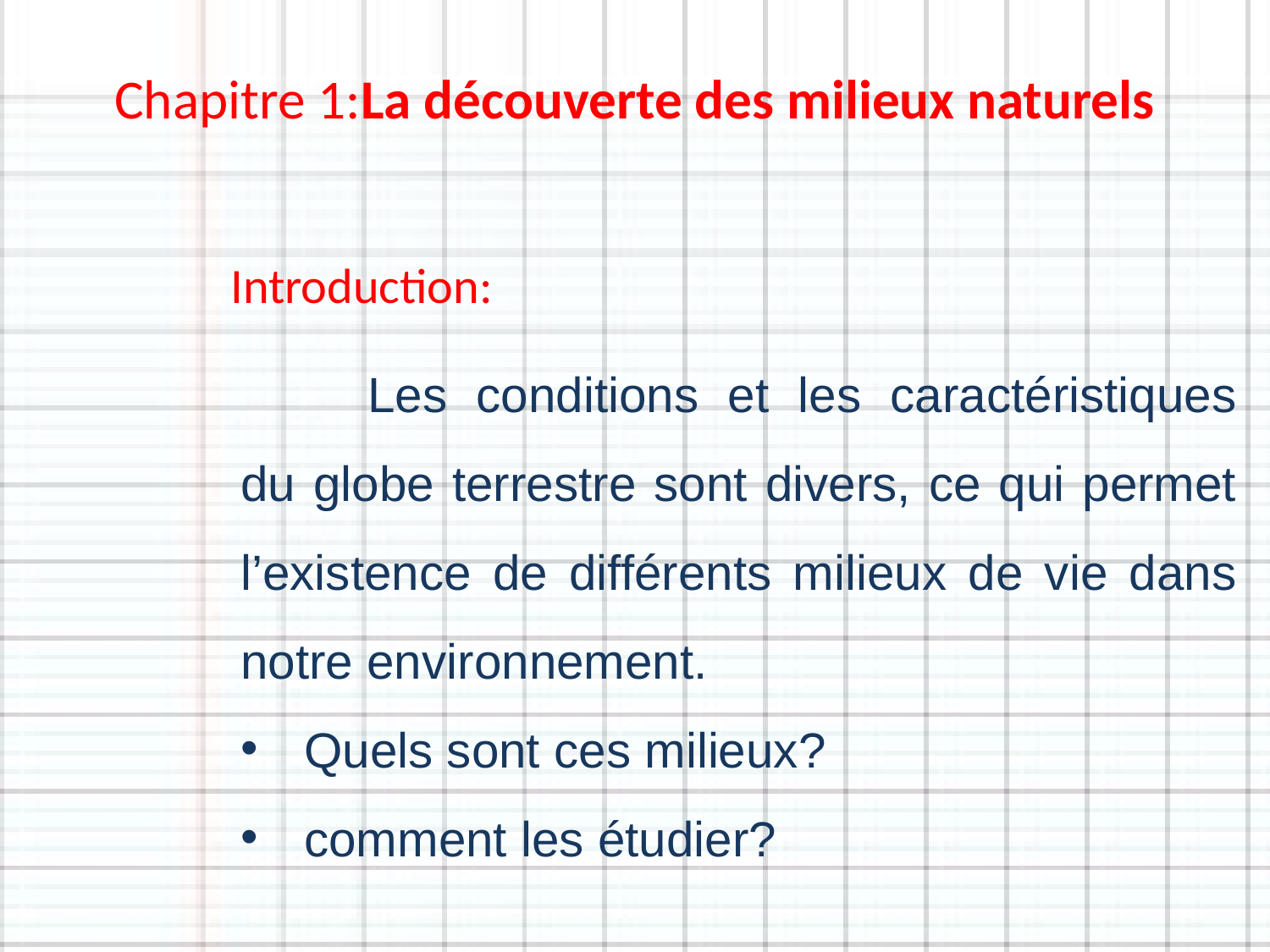

# Chapitre 1:La découverte des milieux naturels
Introduction:
	Les conditions et les caractéristiques du globe terrestre sont divers, ce qui permet l’existence de différents milieux de vie dans notre environnement.
Quels sont ces milieux?
comment les étudier?